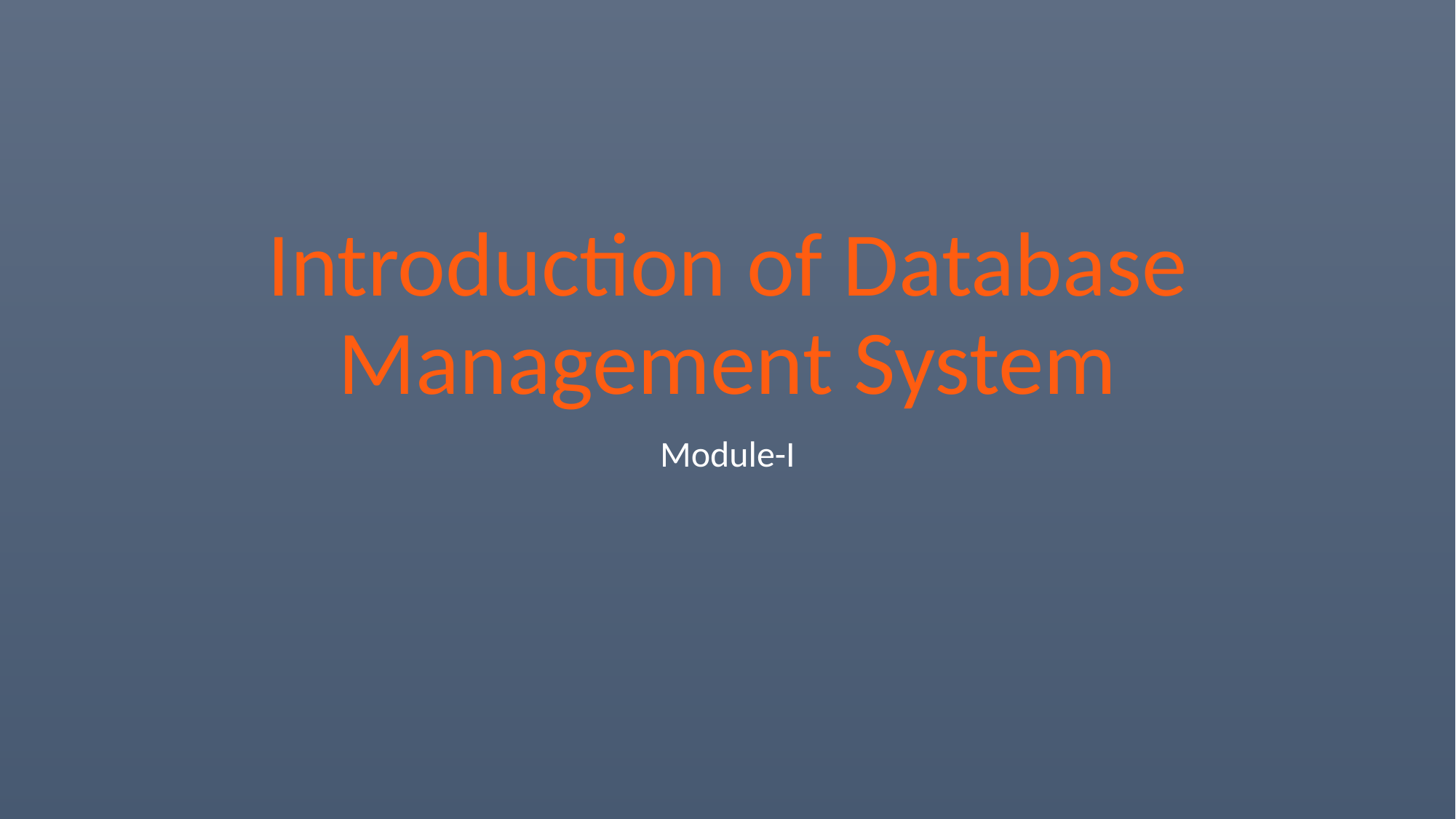

# Introduction of Database Management System
Module-I